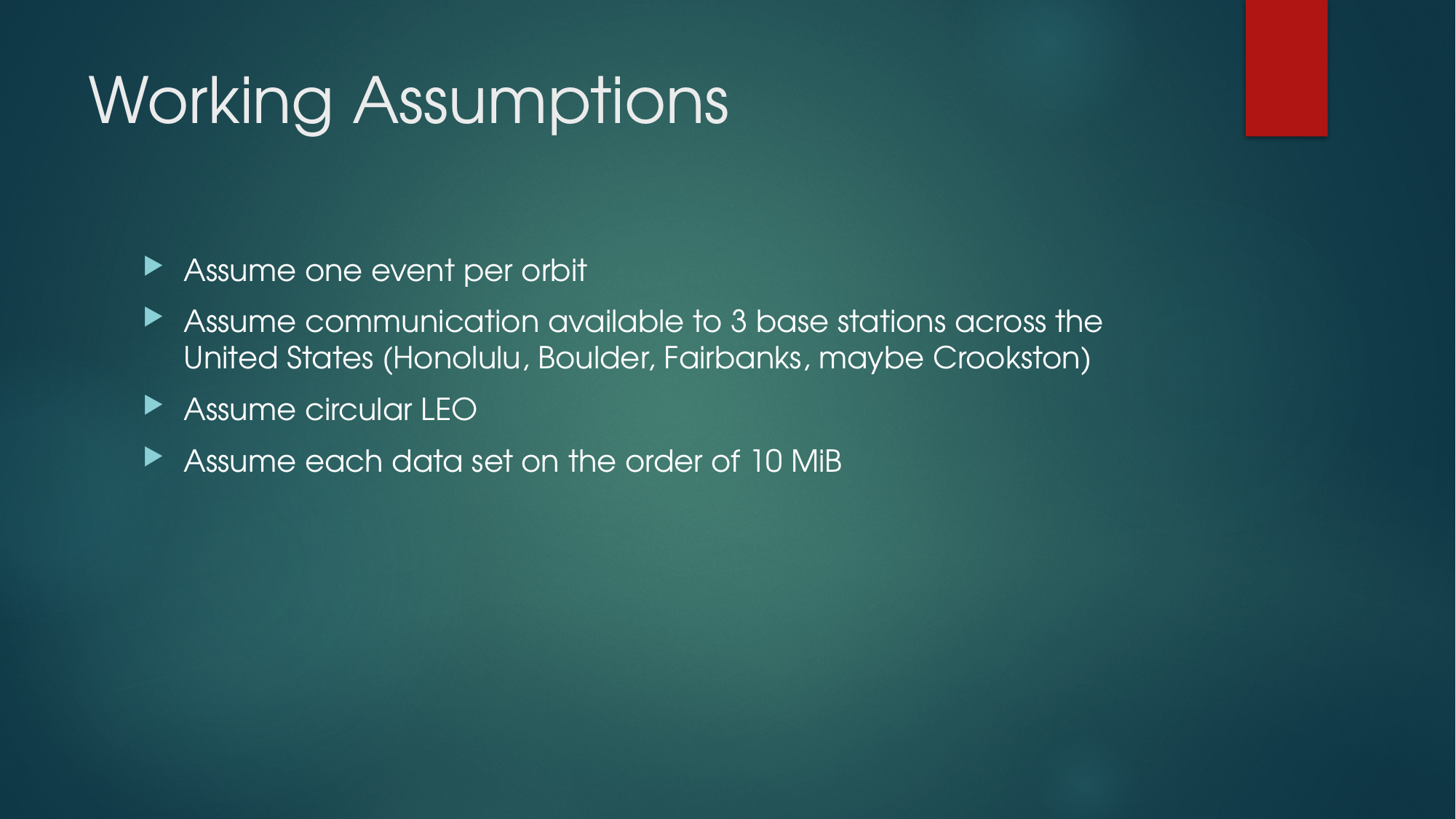

# Working Assumptions
Assume one event per orbit
Assume communication available to 3 base stations across the United States (Honolulu, Boulder, Fairbanks, maybe Crookston)
Assume circular LEO
Assume each data set on the order of 10 MiB